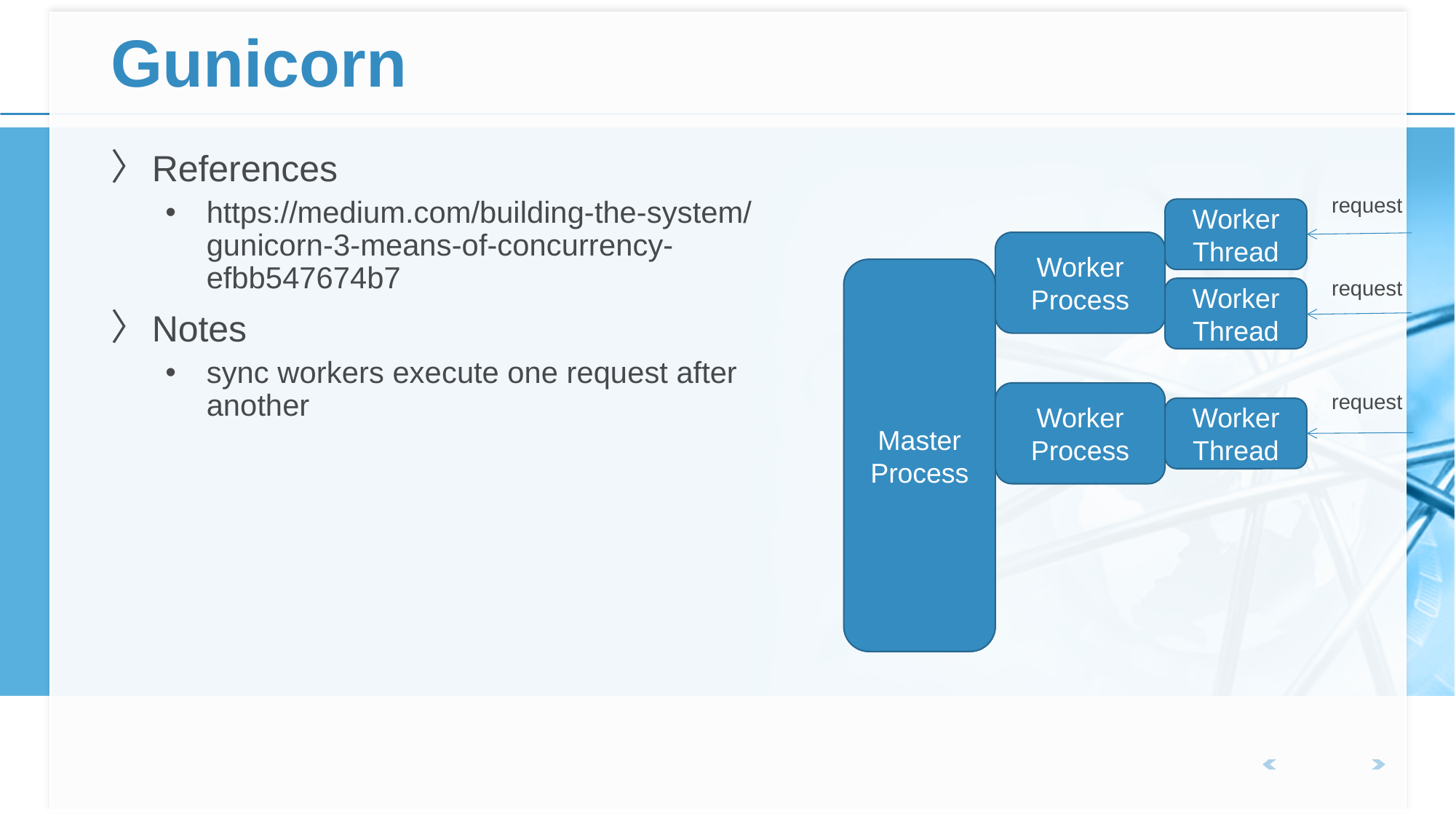

# Gunicorn
References
https://medium.com/building-the-system/gunicorn-3-means-of-concurrency-efbb547674b7
Notes
sync workers execute one request after another
request
Worker Thread
Worker Process
Master Process
request
Worker Thread
Worker Process
request
Worker Thread